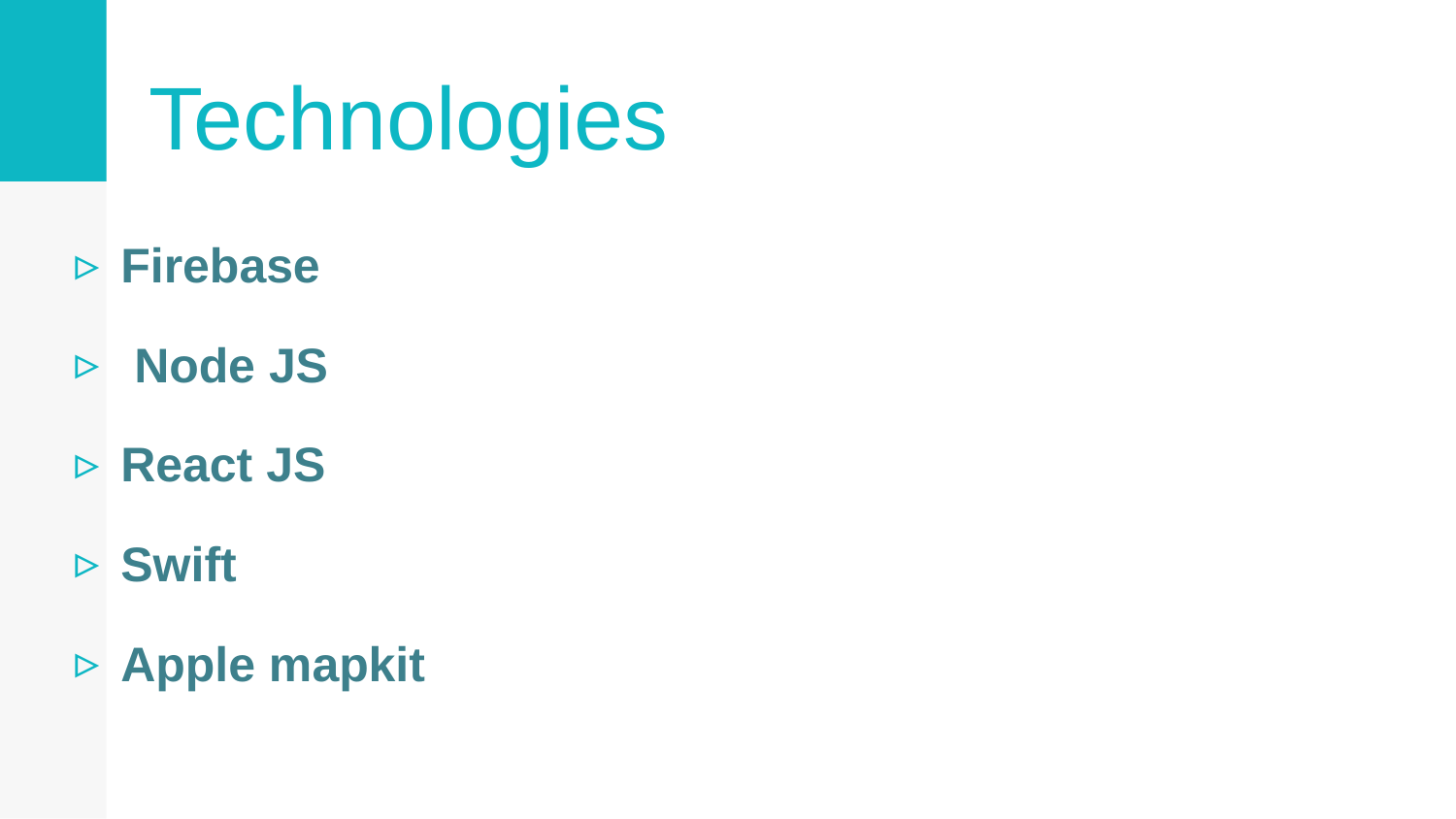

# Technologies
Firebase
 Node JS
React JS
Swift
Apple mapkit